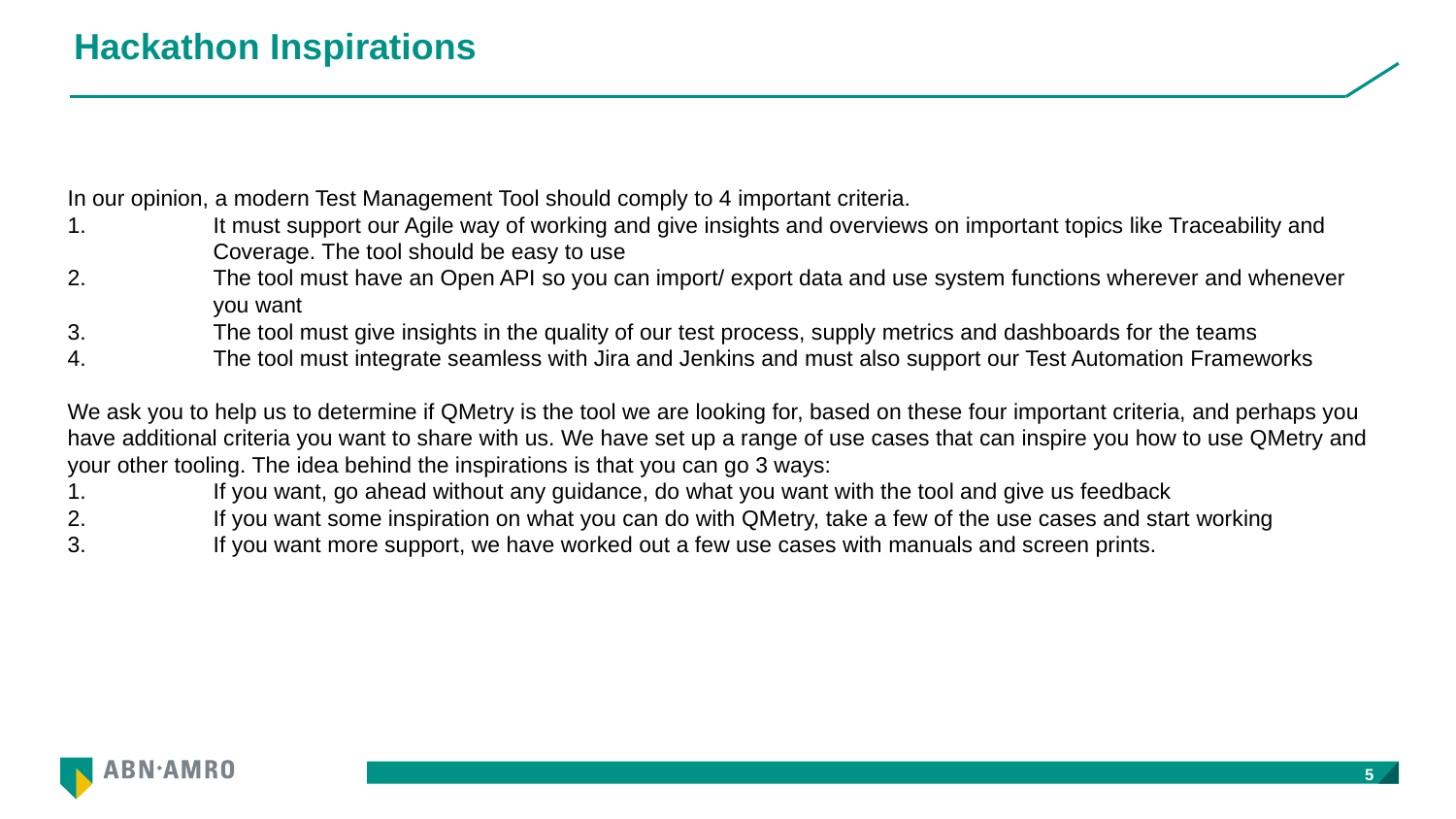

# Hackathon Inspirations
In our opinion, a modern Test Management Tool should comply to 4 important criteria.
1.	It must support our Agile way of working and give insights and overviews on important topics like Traceability and 	Coverage. The tool should be easy to use
2.	The tool must have an Open API so you can import/ export data and use system functions wherever and whenever 	you want
3.	The tool must give insights in the quality of our test process, supply metrics and dashboards for the teams
4.	The tool must integrate seamless with Jira and Jenkins and must also support our Test Automation Frameworks

We ask you to help us to determine if QMetry is the tool we are looking for, based on these four important criteria, and perhaps you have additional criteria you want to share with us. We have set up a range of use cases that can inspire you how to use QMetry and your other tooling. The idea behind the inspirations is that you can go 3 ways:
1.	If you want, go ahead without any guidance, do what you want with the tool and give us feedback
2.	If you want some inspiration on what you can do with QMetry, take a few of the use cases and start working
3.	If you want more support, we have worked out a few use cases with manuals and screen prints.
5